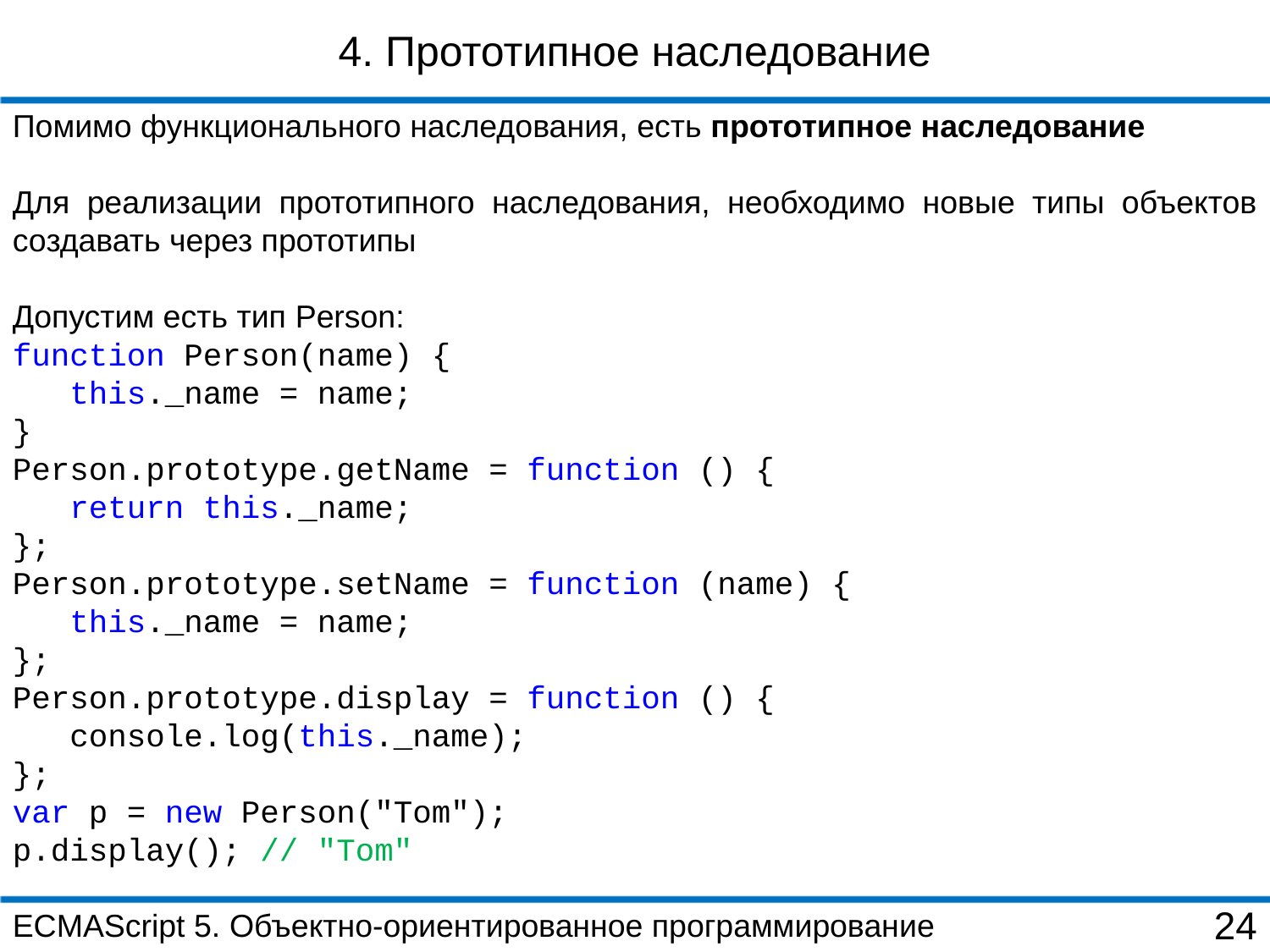

4. Прототипное наследование
Помимо функционального наследования, есть прототипное наследование

Для реализации прототипного наследования, необходимо новые типы объектов создавать через прототипы

Допустим есть тип Person:
function Person(name) {
   this._name = name;
}
Person.prototype.getName = function () {
   return this._name;
};
Person.prototype.setName = function (name) {
   this._name = name;
};
Person.prototype.display = function () {
   console.log(this._name);
};
var p = new Person("Tom");
p.display(); // "Tom"
ECMAScript 5. Объектно-ориентированное программирование
24